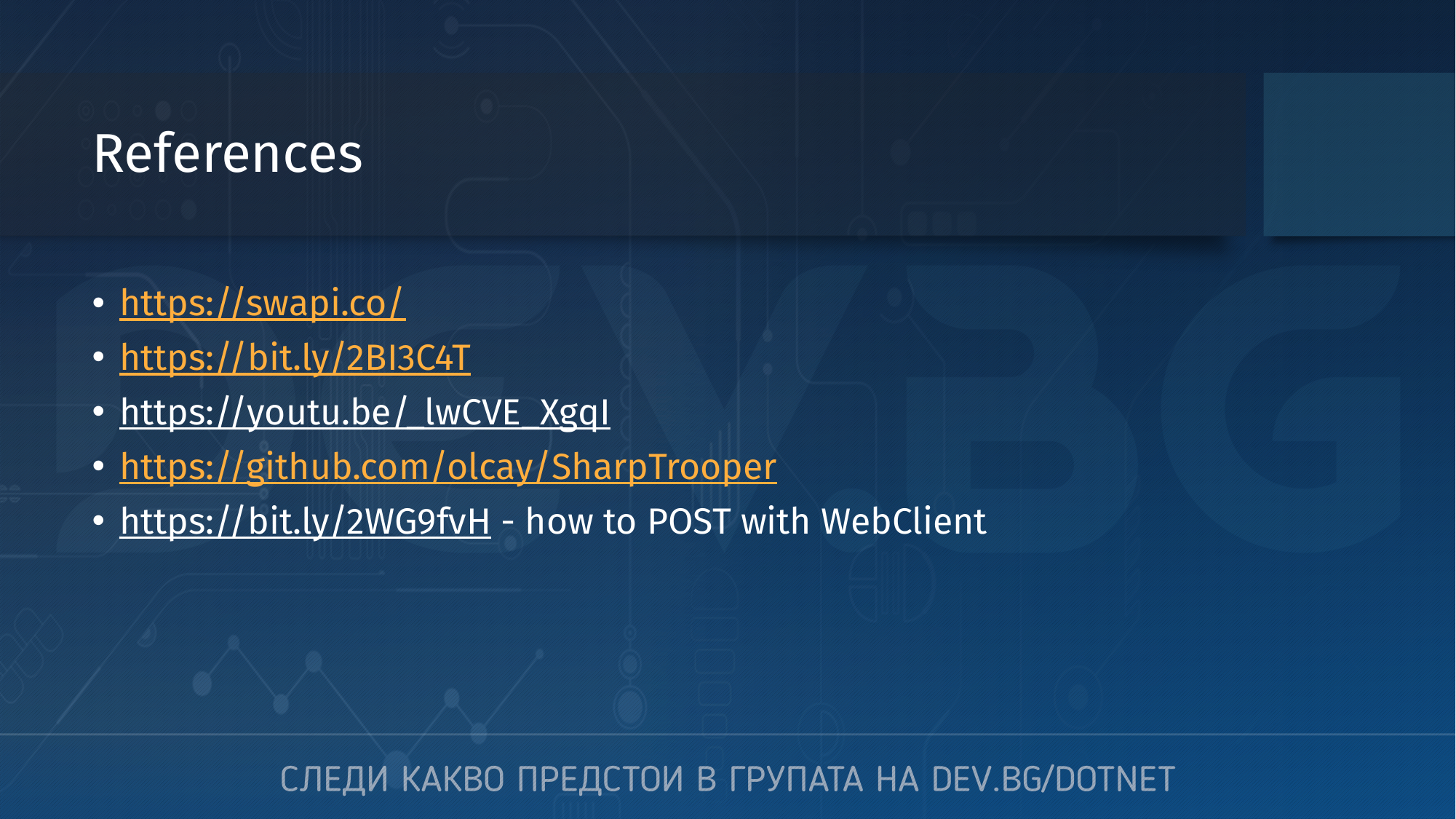

# References
https://swapi.co/
https://bit.ly/2BI3C4T
https://youtu.be/_lwCVE_XgqI
https://github.com/olcay/SharpTrooper
https://bit.ly/2WG9fvH - how to POST with WebClient